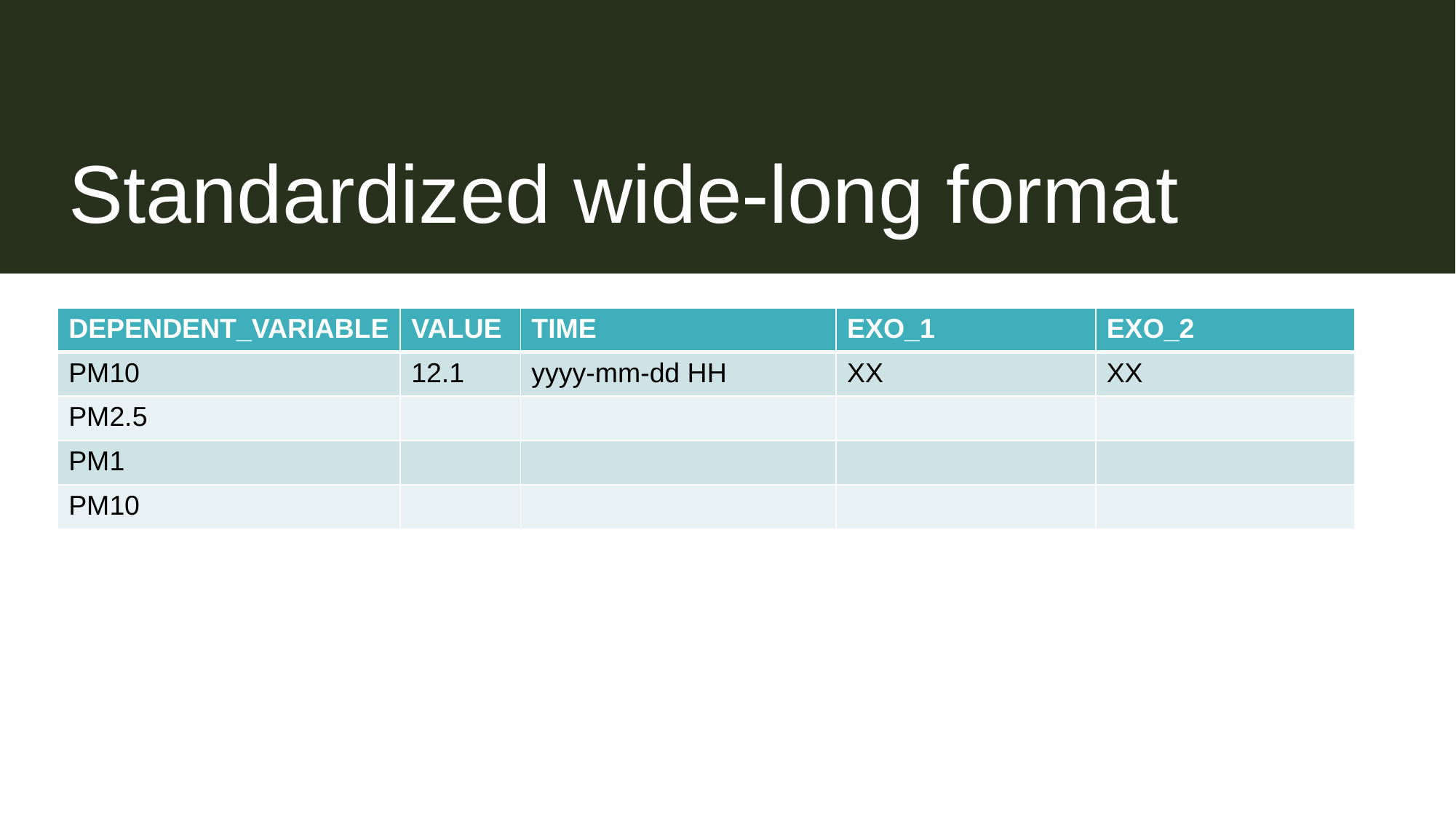

# Standardized wide-long format
| DEPENDENT\_VARIABLE | VALUE | TIME | EXO\_1 | EXO\_2 |
| --- | --- | --- | --- | --- |
| PM10 | 12.1 | yyyy-mm-dd HH | XX | XX |
| PM2.5 |  |  |  |  |
| PM1 |  |  |  |  |
| PM10 |  |  |  |  |